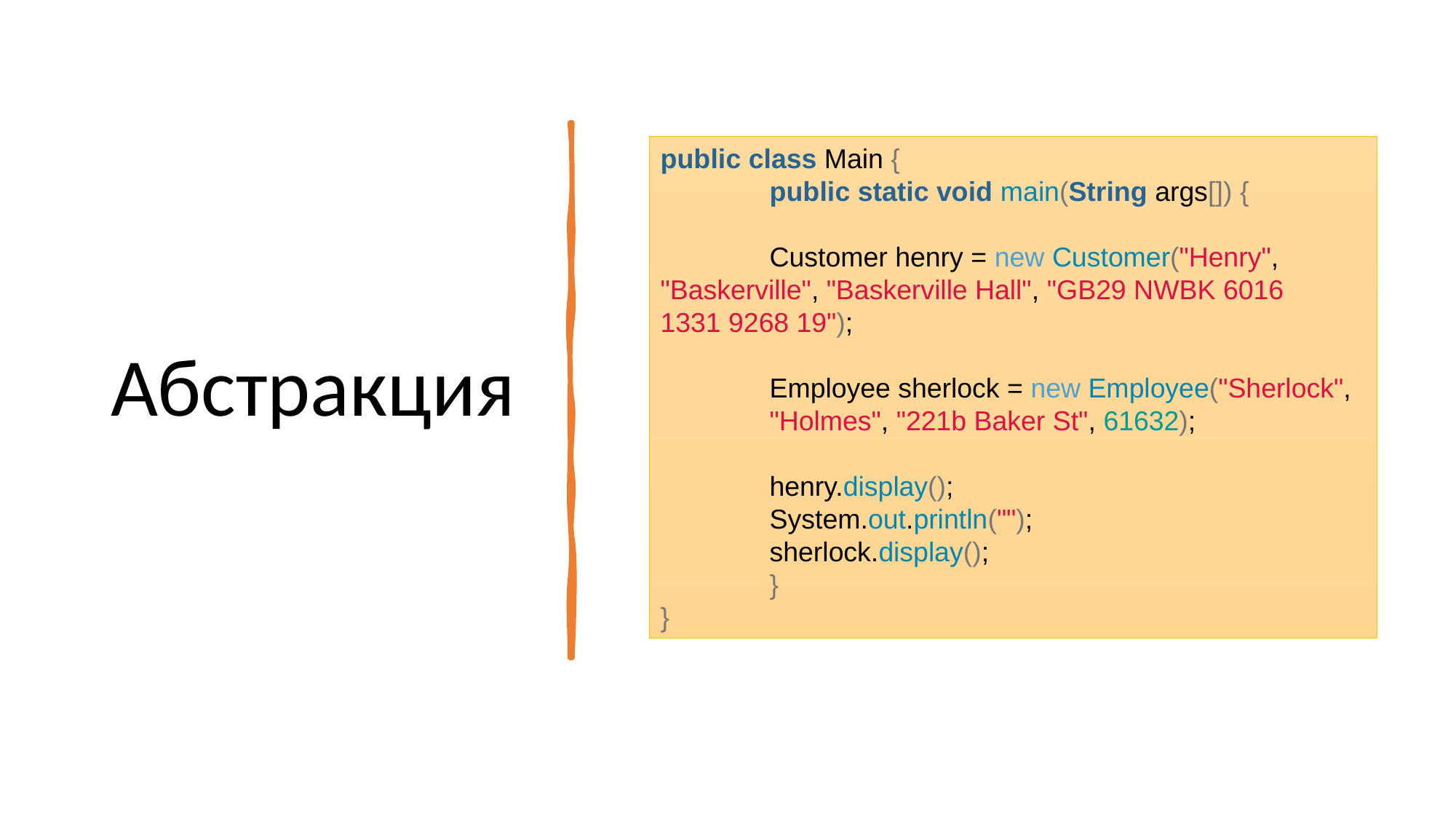

# Абстракция
public class Main {
	public static void main(String args[]) {

	Customer henry = new Customer("Henry", 	"Baskerville", "Baskerville Hall", "GB29 NWBK 6016 	1331 9268 19");

	Employee sherlock = new Employee("Sherlock", 	"Holmes", "221b Baker St", 61632);

	henry.display();
	System.out.println("");
	sherlock.display();
	}
}